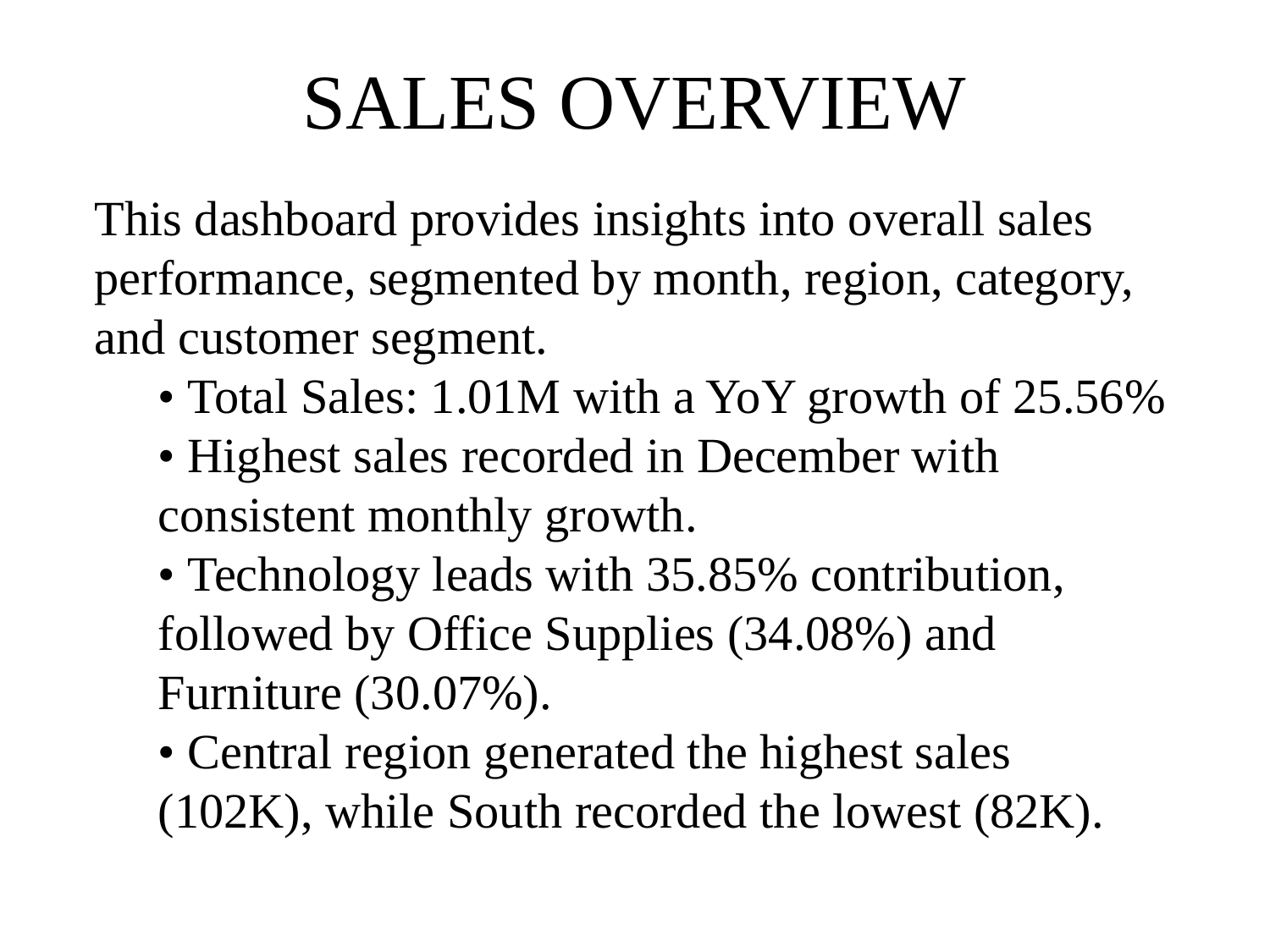

SALES OVERVIEW
This dashboard provides insights into overall sales performance, segmented by month, region, category, and customer segment.
• Total Sales: 1.01M with a YoY growth of 25.56%
• Highest sales recorded in December with consistent monthly growth.
• Technology leads with 35.85% contribution, followed by Office Supplies (34.08%) and Furniture (30.07%).
• Central region generated the highest sales (102K), while South recorded the lowest (82K).